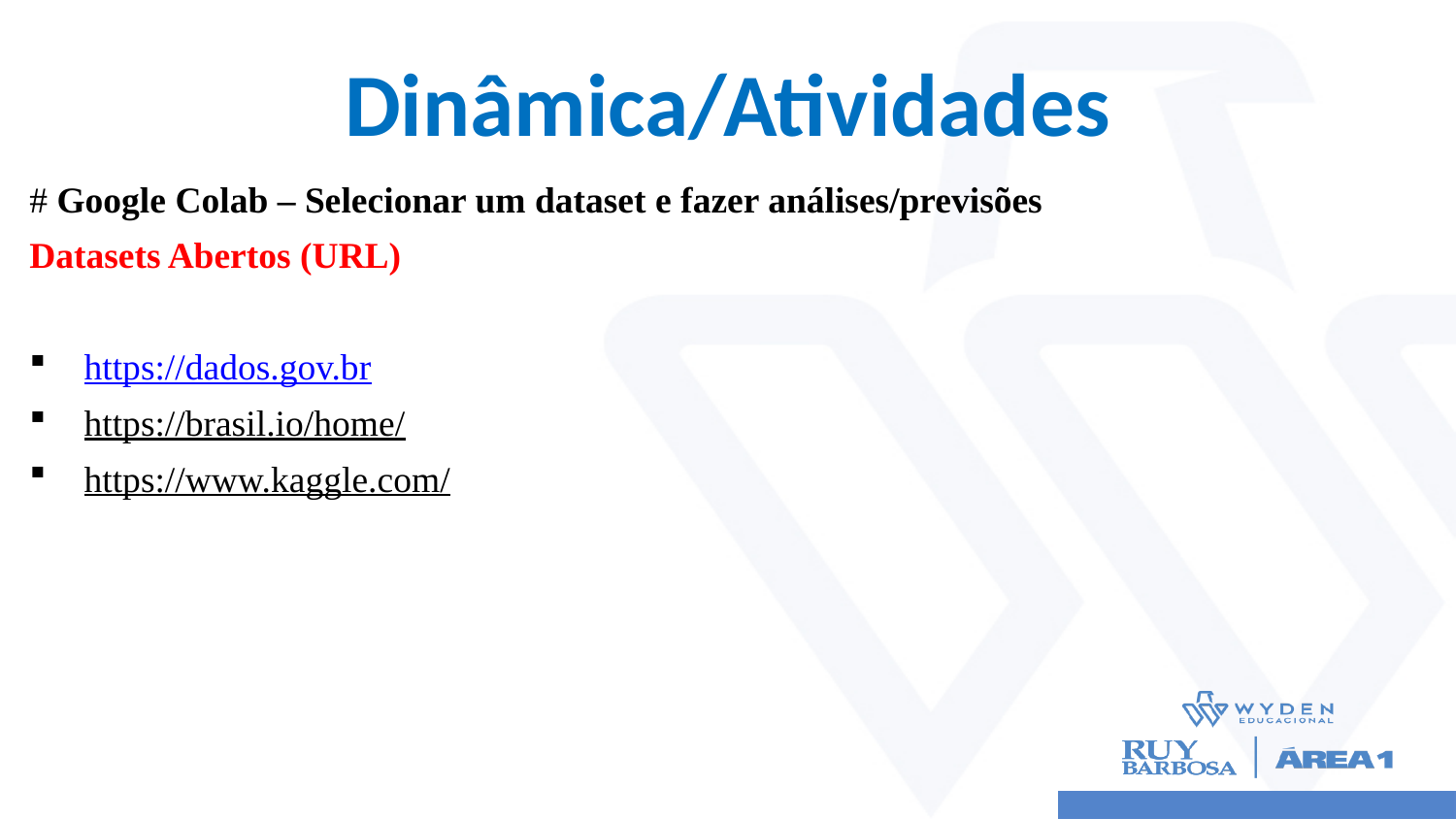

# Dinâmica/Atividades
# Google Colab – Selecionar um dataset e fazer análises/previsões
Datasets Abertos (URL)

https://dados.gov.br
https://brasil.io/home/
https://www.kaggle.com/